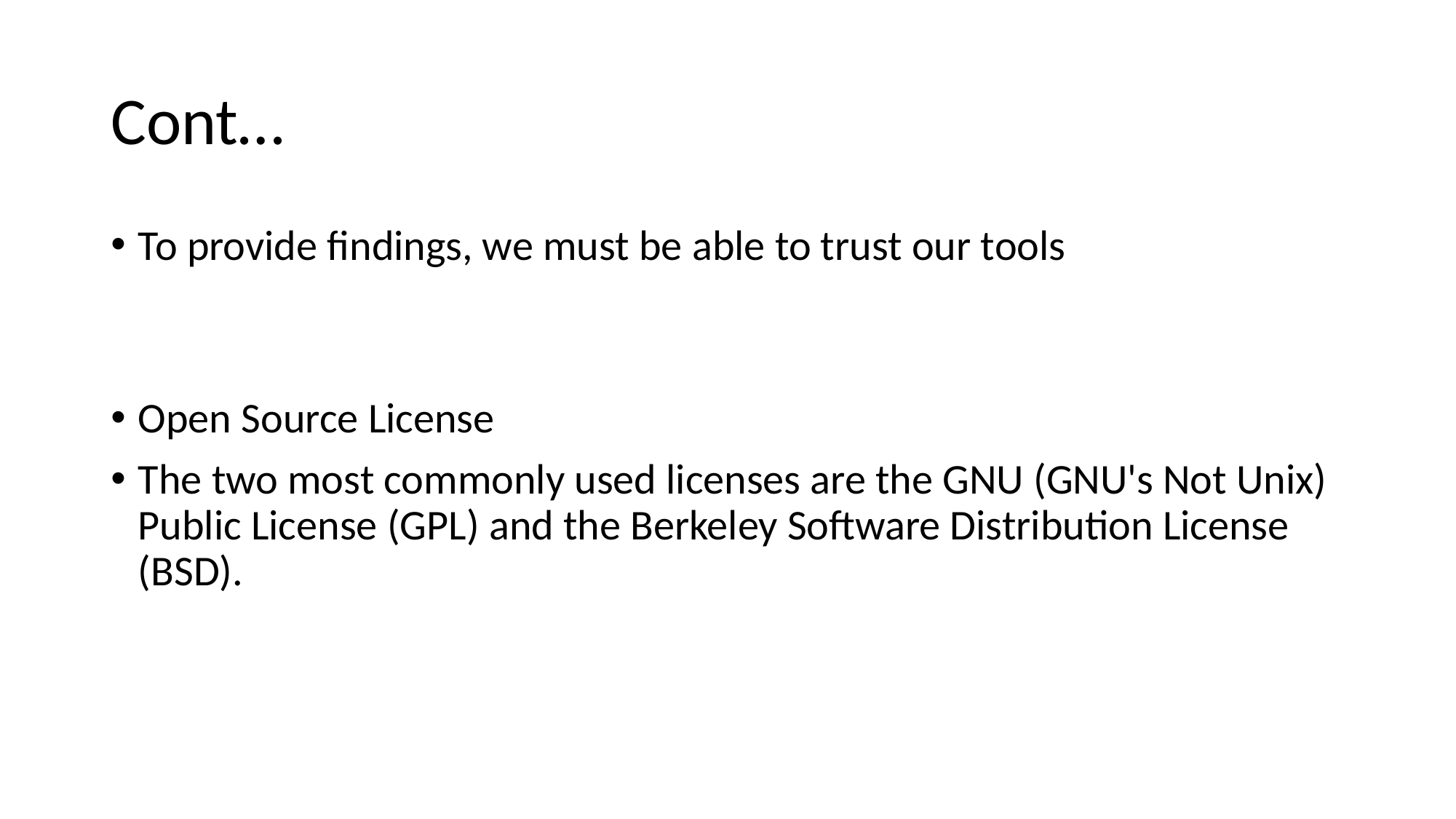

# Cont…
To provide findings, we must be able to trust our tools

Open Source License
The two most commonly used licenses are the GNU (GNU's Not Unix) Public License (GPL) and the Berkeley Software Distribution License (BSD).